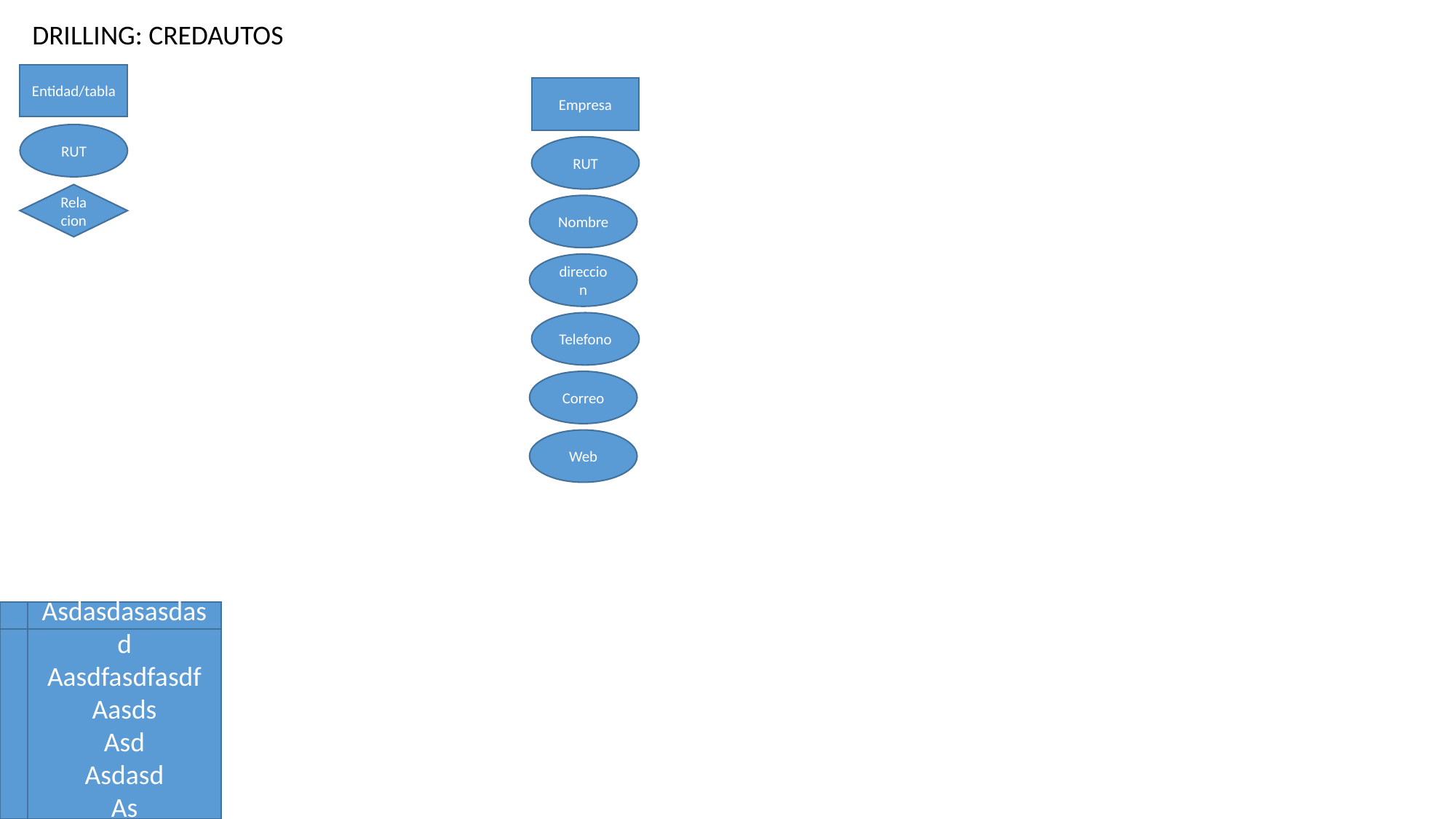

DRILLING: CREDAUTOS
Entidad/tabla
Empresa
RUT
RUT
Relacion
Nombre
direccion
Telefono
Correo
Web
Asdasdasasdasd
Aasdfasdfasdf
Aasds
Asd
Asdasd
As
a